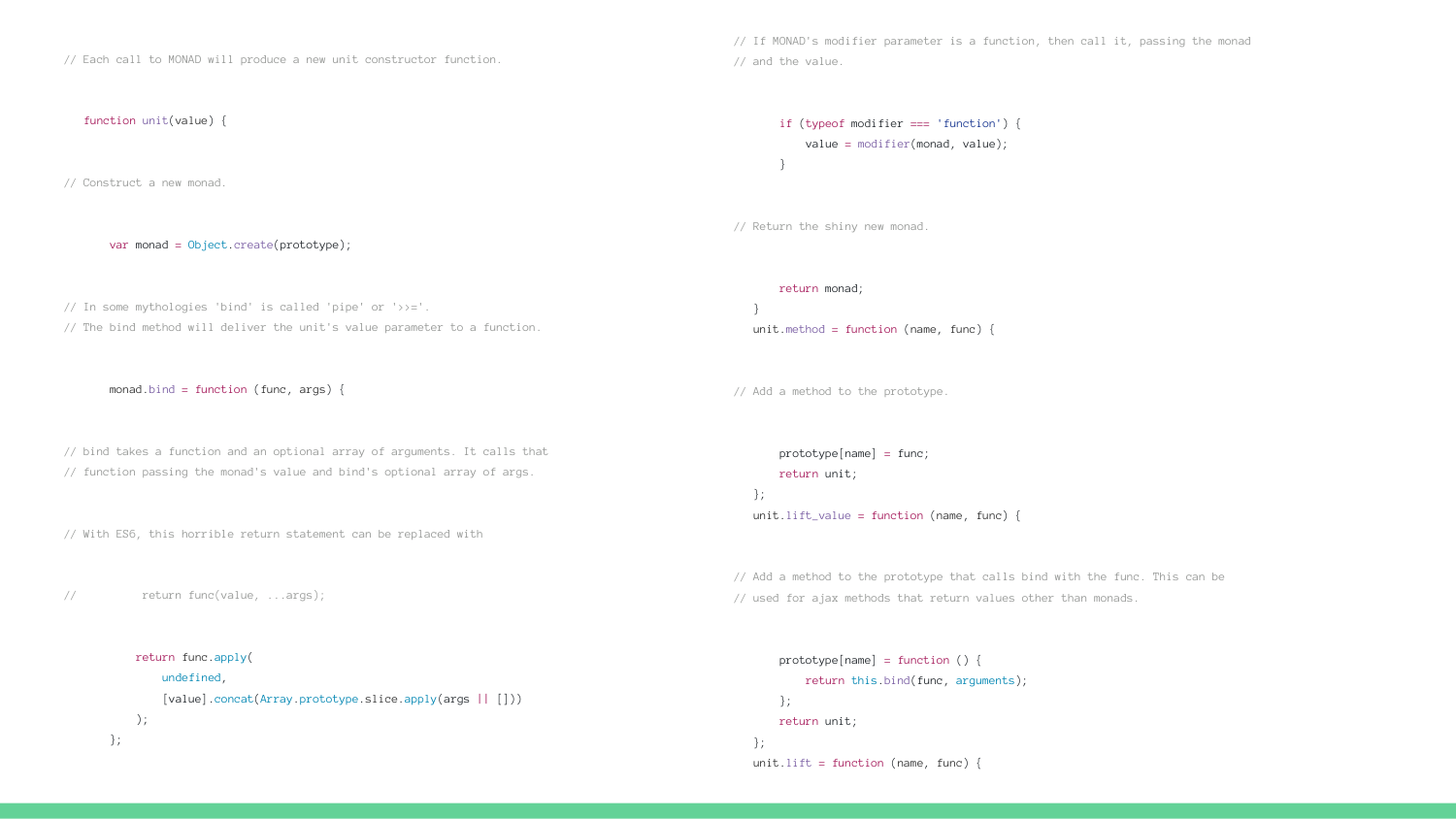

// If MONAD's modifier parameter is a function, then call it, passing the monad
// and the value.

       if (typeof modifier === 'function') {
           value = modifier(monad, value);
       }

// Return the shiny new monad.

       return monad;
   }
   unit.method = function (name, func) {

// Add a method to the prototype.

       prototype[name] = func;
       return unit;
   };
   unit.lift_value = function (name, func) {

// Add a method to the prototype that calls bind with the func. This can be
// used for ajax methods that return values other than monads.

       prototype[name] = function () {
           return this.bind(func, arguments);
       };
       return unit;
   };
   unit.lift = function (name, func) {

// Each call to MONAD will produce a new unit constructor function.

   function unit(value) {

// Construct a new monad.

       var monad = Object.create(prototype);

// In some mythologies 'bind' is called 'pipe' or '>>='.
// The bind method will deliver the unit's value parameter to a function.

       monad.bind = function (func, args) {

// bind takes a function and an optional array of arguments. It calls that
// function passing the monad's value and bind's optional array of args.

// With ES6, this horrible return statement can be replaced with

//          return func(value, ...args);

           return func.apply(
               undefined,
               [value].concat(Array.prototype.slice.apply(args || []))
           );
       };

#